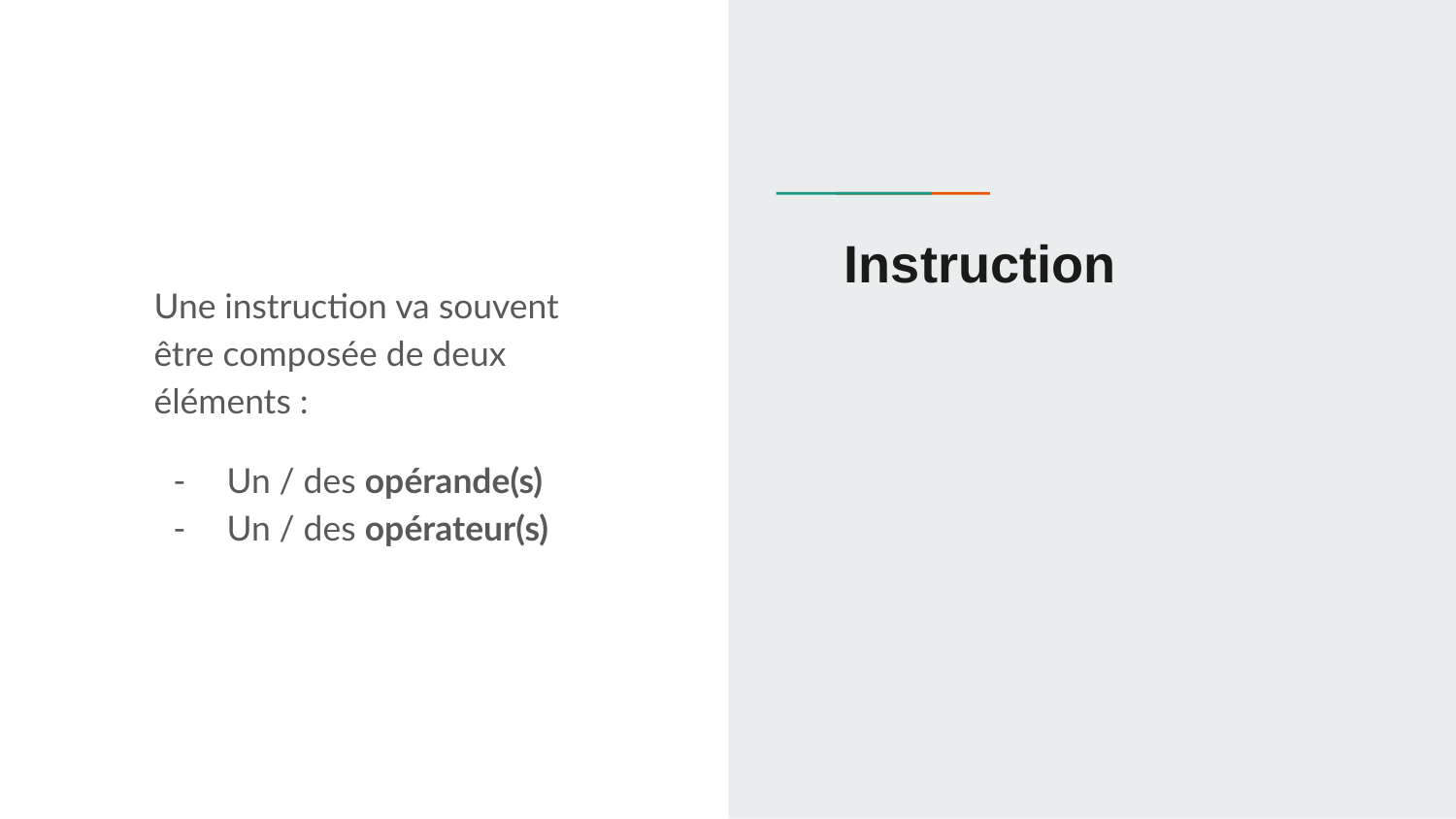

# Instruction
Une instruction va souvent être composée de deux éléments :
Un / des opérande(s)
Un / des opérateur(s)